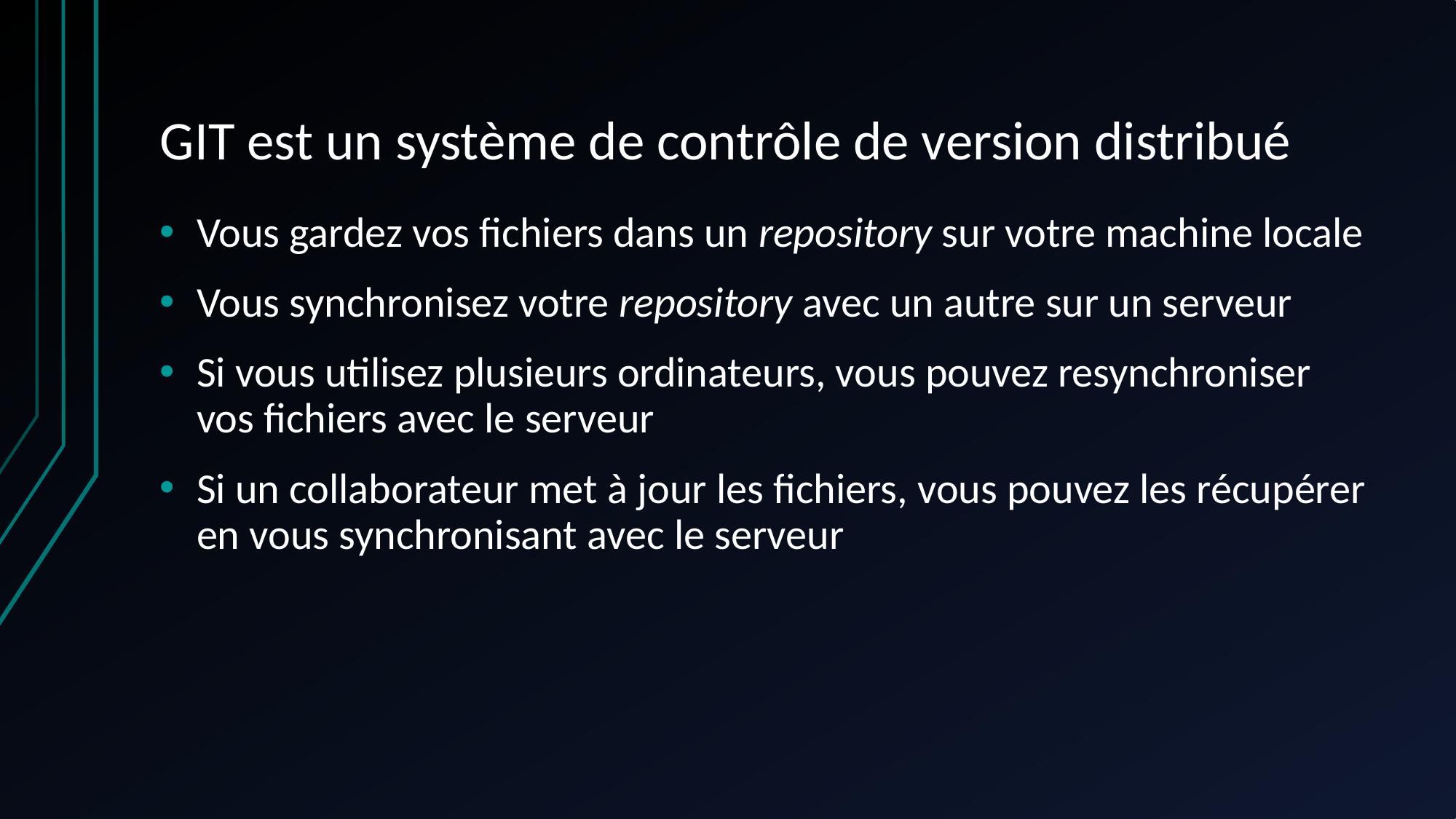

# GIT est un système de contrôle de version distribué
Vous gardez vos fichiers dans un repository sur votre machine locale
Vous synchronisez votre repository avec un autre sur un serveur
Si vous utilisez plusieurs ordinateurs, vous pouvez resynchroniser vos fichiers avec le serveur
Si un collaborateur met à jour les fichiers, vous pouvez les récupérer en vous synchronisant avec le serveur